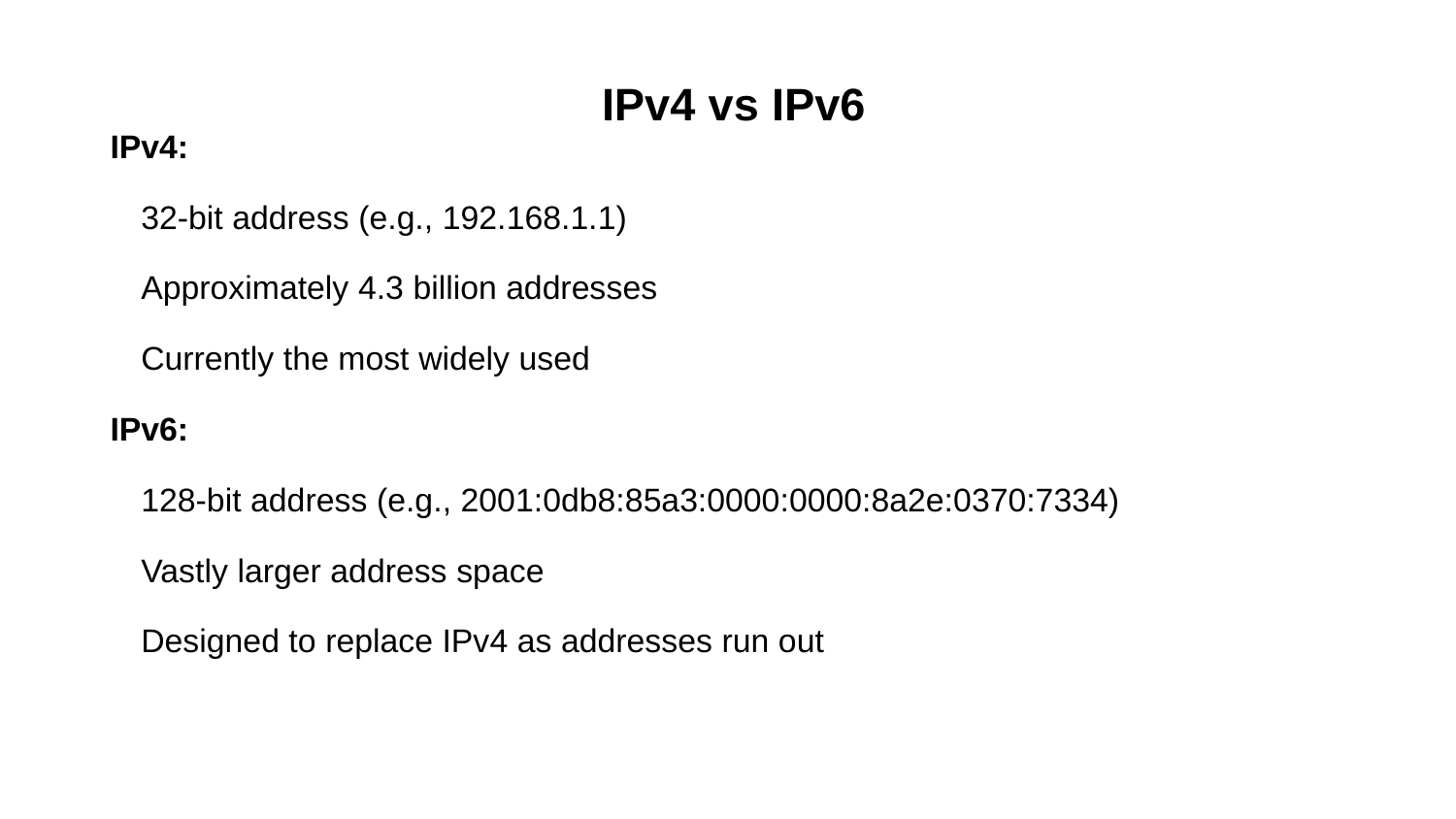

IPv4 vs IPv6
IPv4:
32-bit address (e.g., 192.168.1.1)
Approximately 4.3 billion addresses
Currently the most widely used
IPv6:
128-bit address (e.g., 2001:0db8:85a3:0000:0000:8a2e:0370:7334)
Vastly larger address space
Designed to replace IPv4 as addresses run out